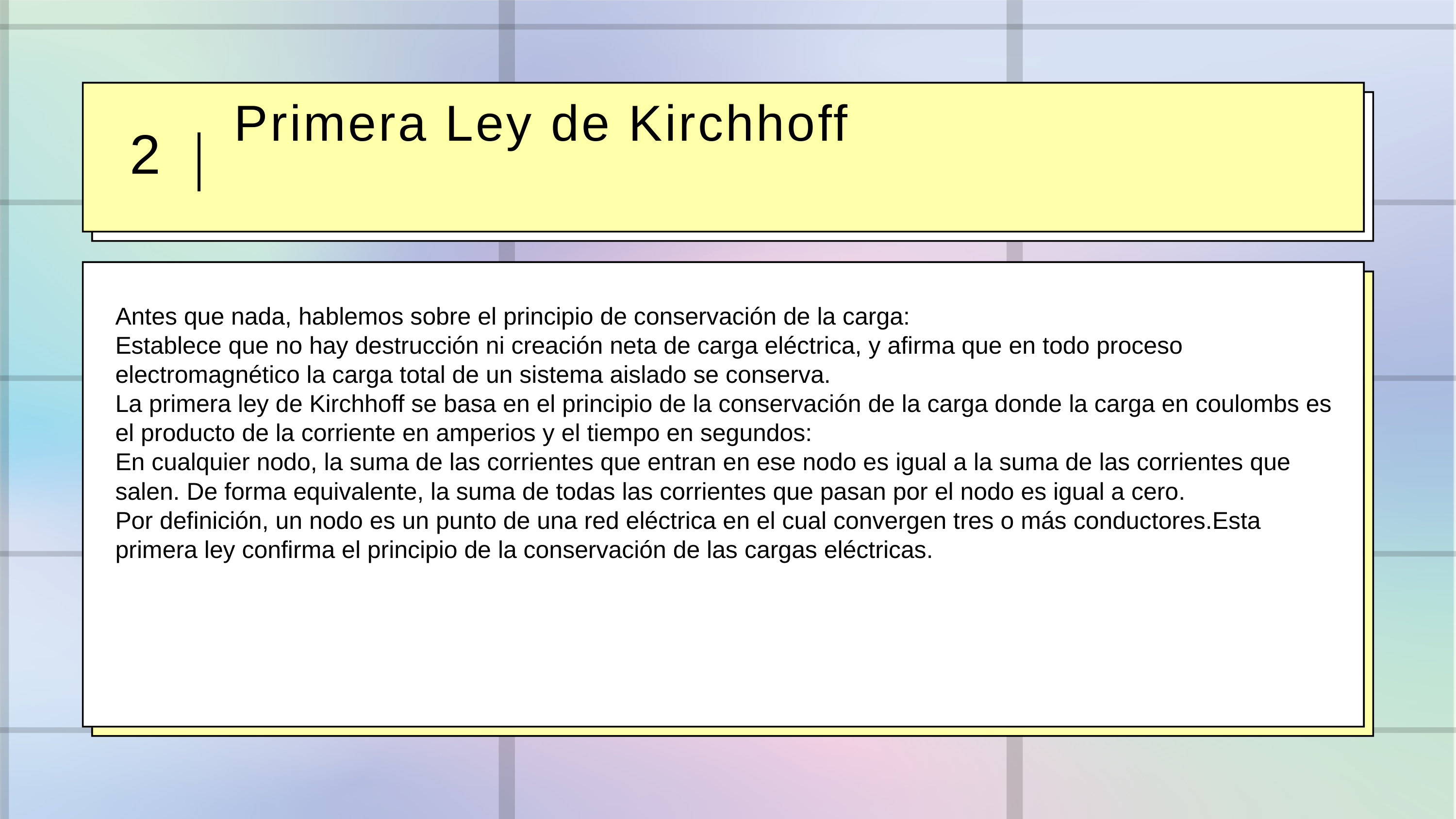

Primera Ley de Kirchhoff
2

Antes que nada, hablemos sobre el principio de conservación de la carga:
Establece que no hay destrucción ni creación neta de carga eléctrica, y afirma que en todo proceso electromagnético la carga total de un sistema aislado se conserva.
La primera ley de Kirchhoff se basa en el principio de la conservación de la carga donde la carga en coulombs es el producto de la corriente en amperios y el tiempo en segundos:
En cualquier nodo, la suma de las corrientes que entran en ese nodo es igual a la suma de las corrientes que salen. De forma equivalente, la suma de todas las corrientes que pasan por el nodo es igual a cero.
Por definición, un nodo es un punto de una red eléctrica en el cual convergen tres o más conductores.Esta primera ley confirma el principio de la conservación de las cargas eléctricas.